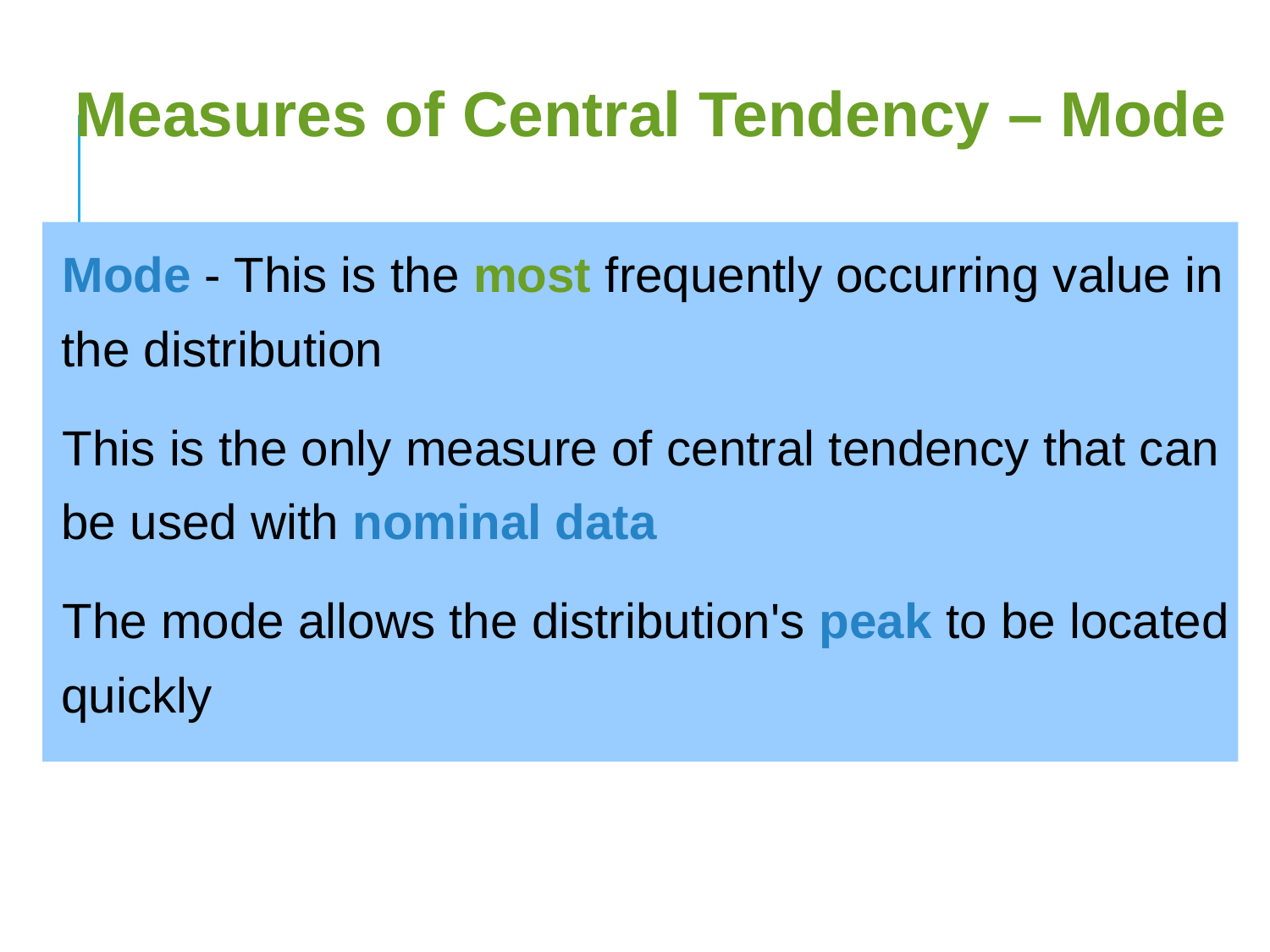

Measures of Central Tendency – Mode
Mode - This is the most frequently occurring value in the distribution
This is the only measure of central tendency that can be used with nominal data
The mode allows the distribution's peak to be located quickly